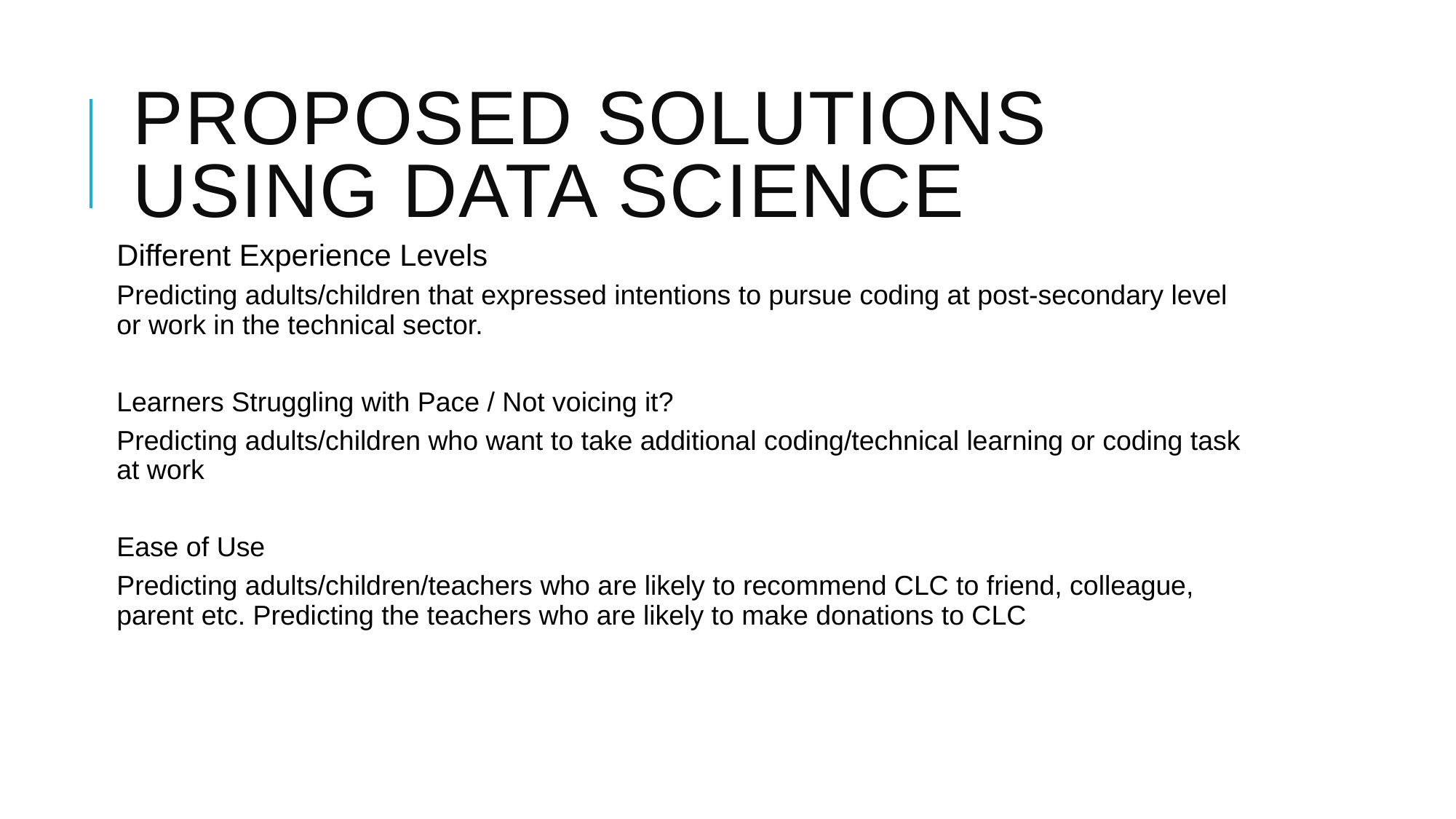

# Proposed Solutions using data science
Different Experience Levels
Predicting adults/children that expressed intentions to pursue coding at post-secondary level or work in the technical sector.

Learners Struggling with Pace / Not voicing it?
Predicting adults/children who want to take additional coding/technical learning or coding task at work

Ease of Use
Predicting adults/children/teachers who are likely to recommend CLC to friend, colleague, parent etc. Predicting the teachers who are likely to make donations to CLC